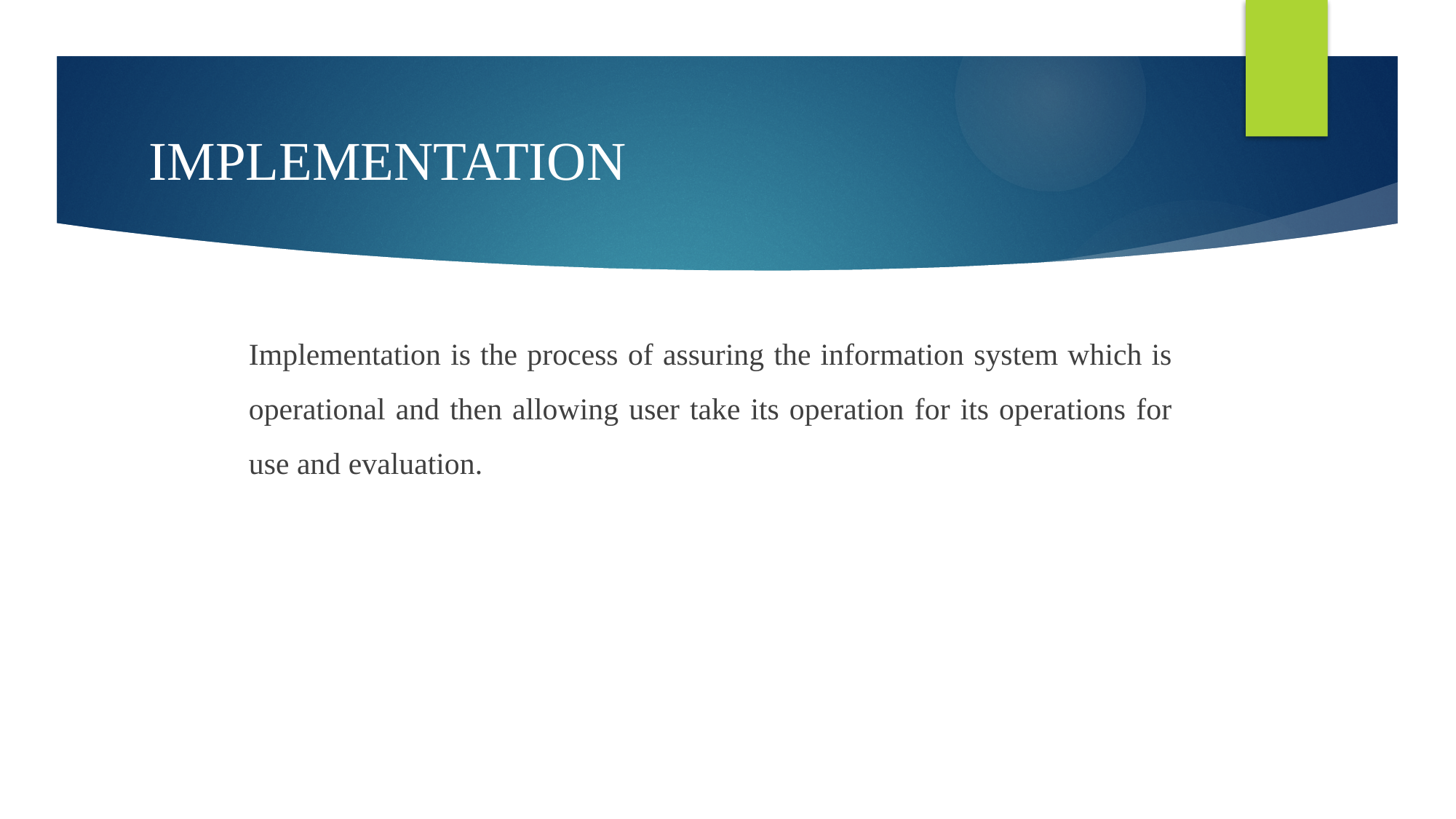

# IMPLEMENTATION
Implementation is the process of assuring the information system which is operational and then allowing user take its operation for its operations for use and evaluation.